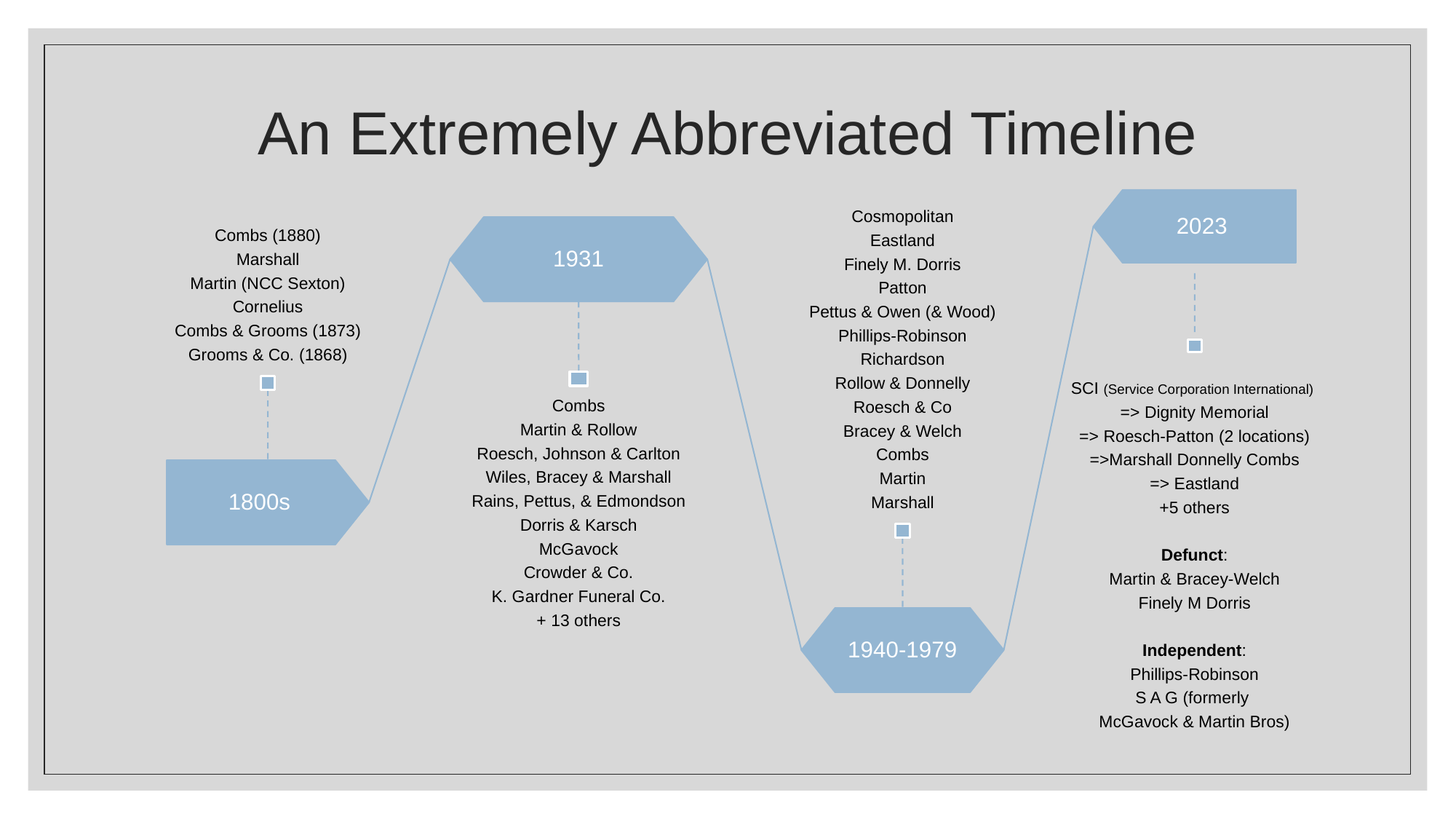

# An Extremely Abbreviated Timeline
1800s
Combs (1880)
Marshall
Martin (NCC Sexton)
Cornelius
Combs & Grooms (1873)
Grooms & Co. (1868)
1931
Combs
Martin & Rollow
Roesch, Johnson & Carlton
Wiles, Bracey & Marshall
Rains, Pettus, & Edmondson
Dorris & Karsch
McGavock
Crowder & Co.
K. Gardner Funeral Co.
+ 13 others
1940-1979
Cosmopolitan
Eastland
Finely M. Dorris
Patton
Pettus & Owen (& Wood)
Phillips-Robinson
Richardson
Rollow & Donnelly
Roesch & Co
Bracey & Welch
Combs
Martin
Marshall
2023
SCI (Service Corporation International)
=> Dignity Memorial
=> Roesch-Patton (2 locations)
=>Marshall Donnelly Combs
=> Eastland
+5 others

Defunct:
Martin & Bracey-Welch
Finely M Dorris

Independent:
Phillips-Robinson
S A G (formerly
McGavock & Martin Bros)